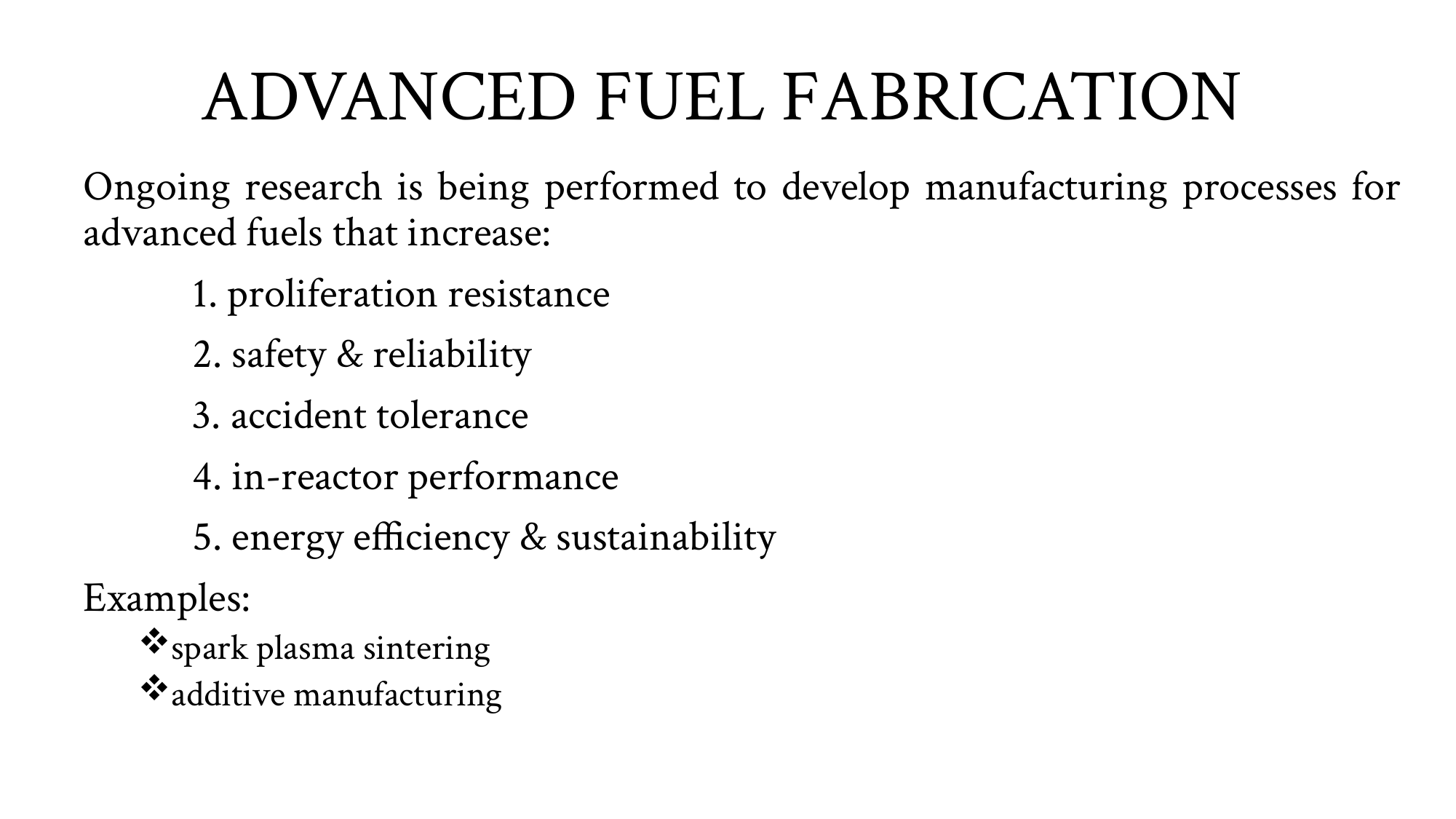

# ADVANCED FUEL FABRICATION
Ongoing research is being performed to develop manufacturing processes for advanced fuels that increase:
	1. proliferation resistance
	2. safety & reliability
	3. accident tolerance
	4. in-reactor performance
	5. energy efficiency & sustainability
Examples:
spark plasma sintering
additive manufacturing